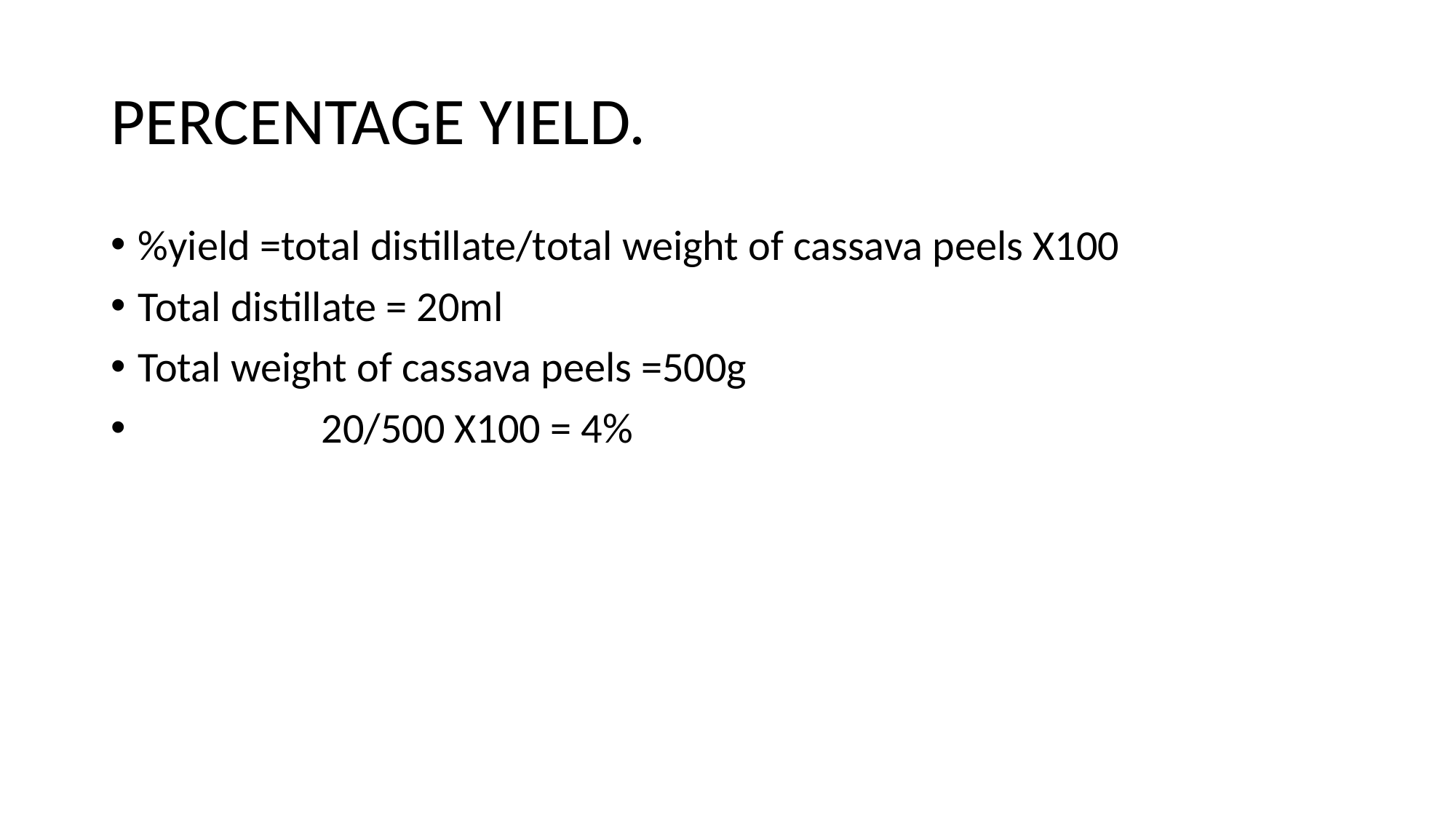

# PERCENTAGE YIELD.
%yield =total distillate/total weight of cassava peels X100
Total distillate = 20ml
Total weight of cassava peels =500g
                   20/500 X100 = 4%